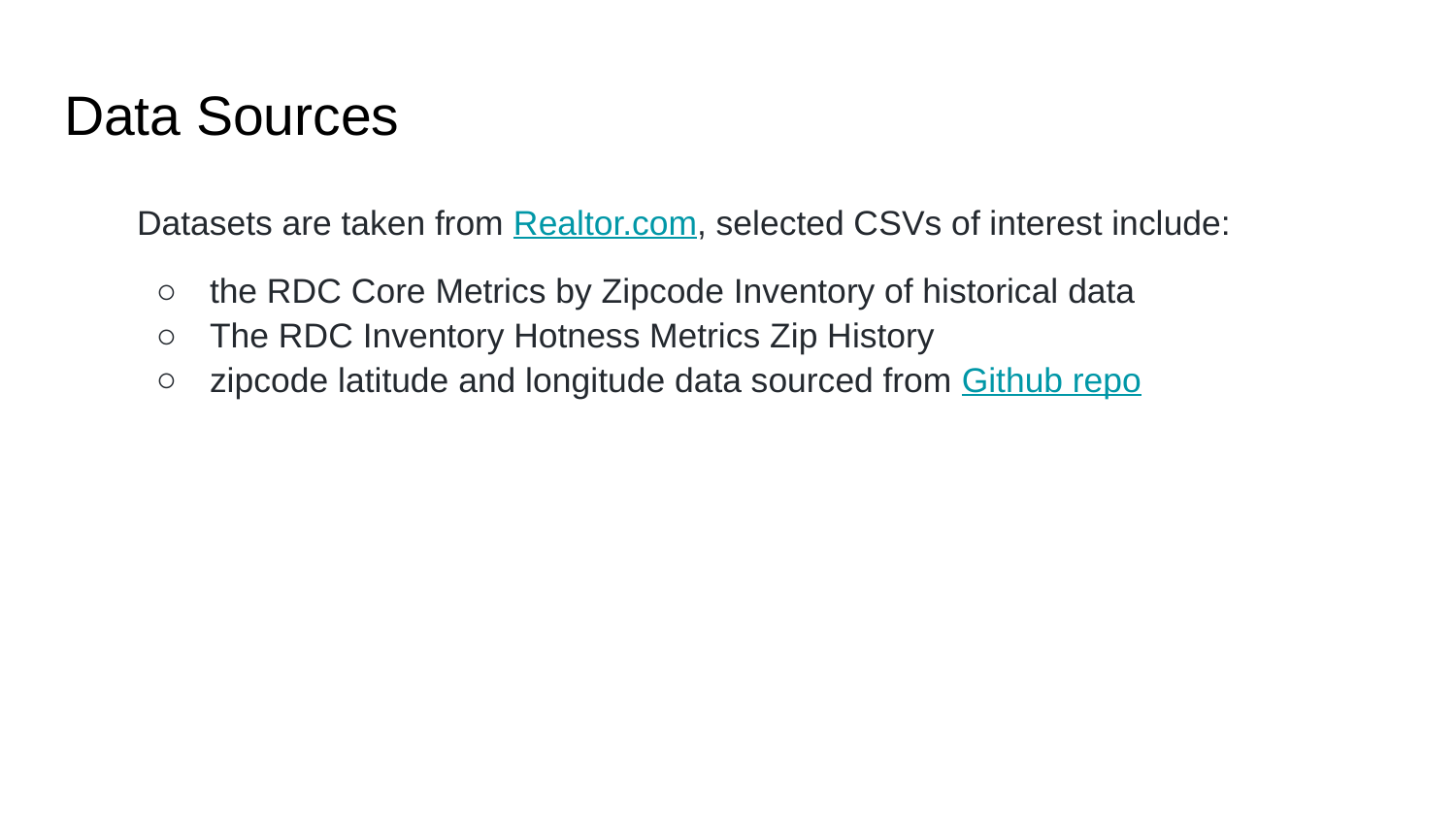

# Data Sources
Datasets are taken from Realtor.com, selected CSVs of interest include:
the RDC Core Metrics by Zipcode Inventory of historical data
The RDC Inventory Hotness Metrics Zip History
zipcode latitude and longitude data sourced from Github repo